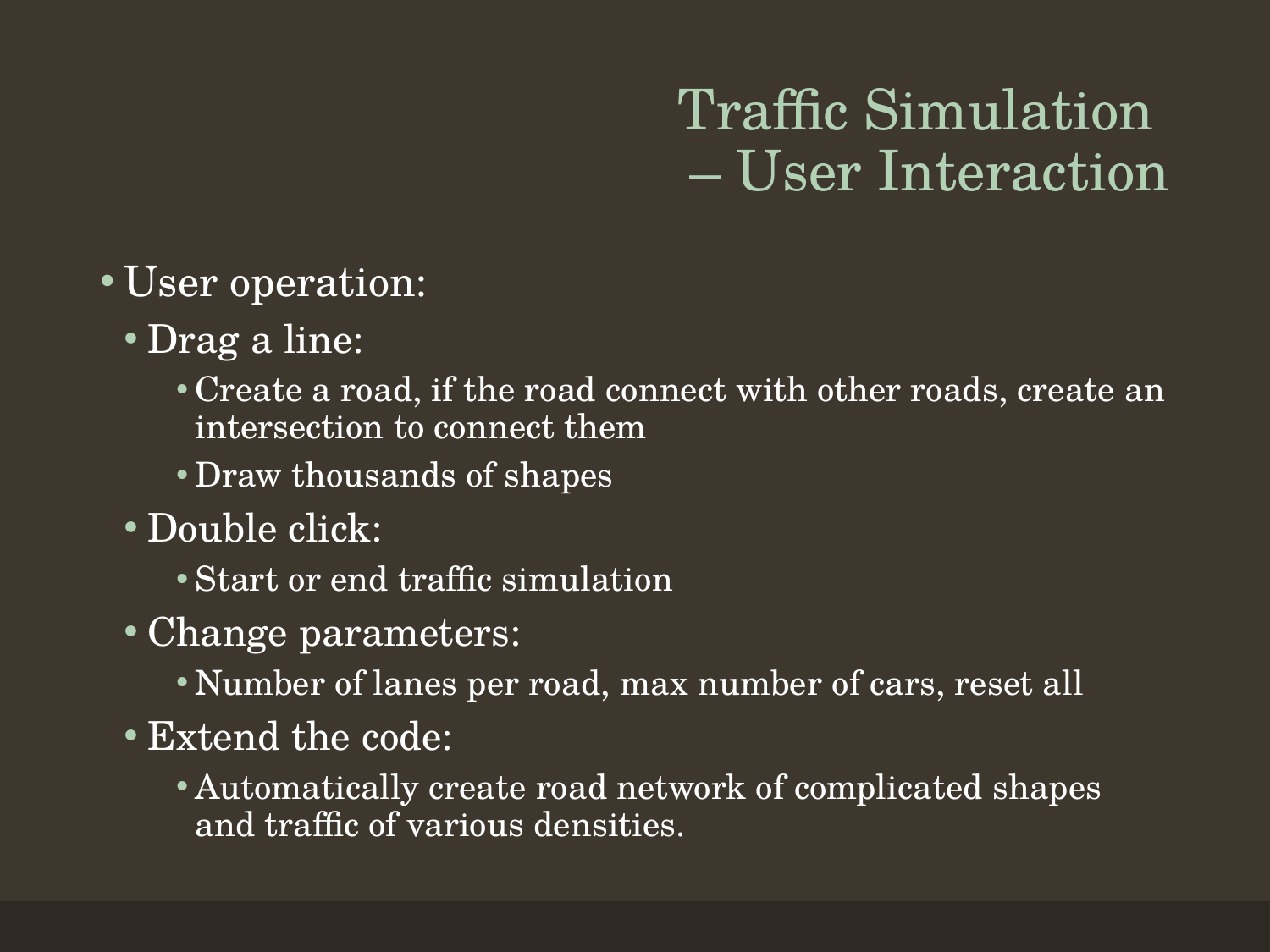

# Traffic Simulation – User Interaction
User operation:
Drag a line:
Create a road, if the road connect with other roads, create an intersection to connect them
Draw thousands of shapes
Double click:
Start or end traffic simulation
Change parameters:
Number of lanes per road, max number of cars, reset all
Extend the code:
Automatically create road network of complicated shapes and traffic of various densities.